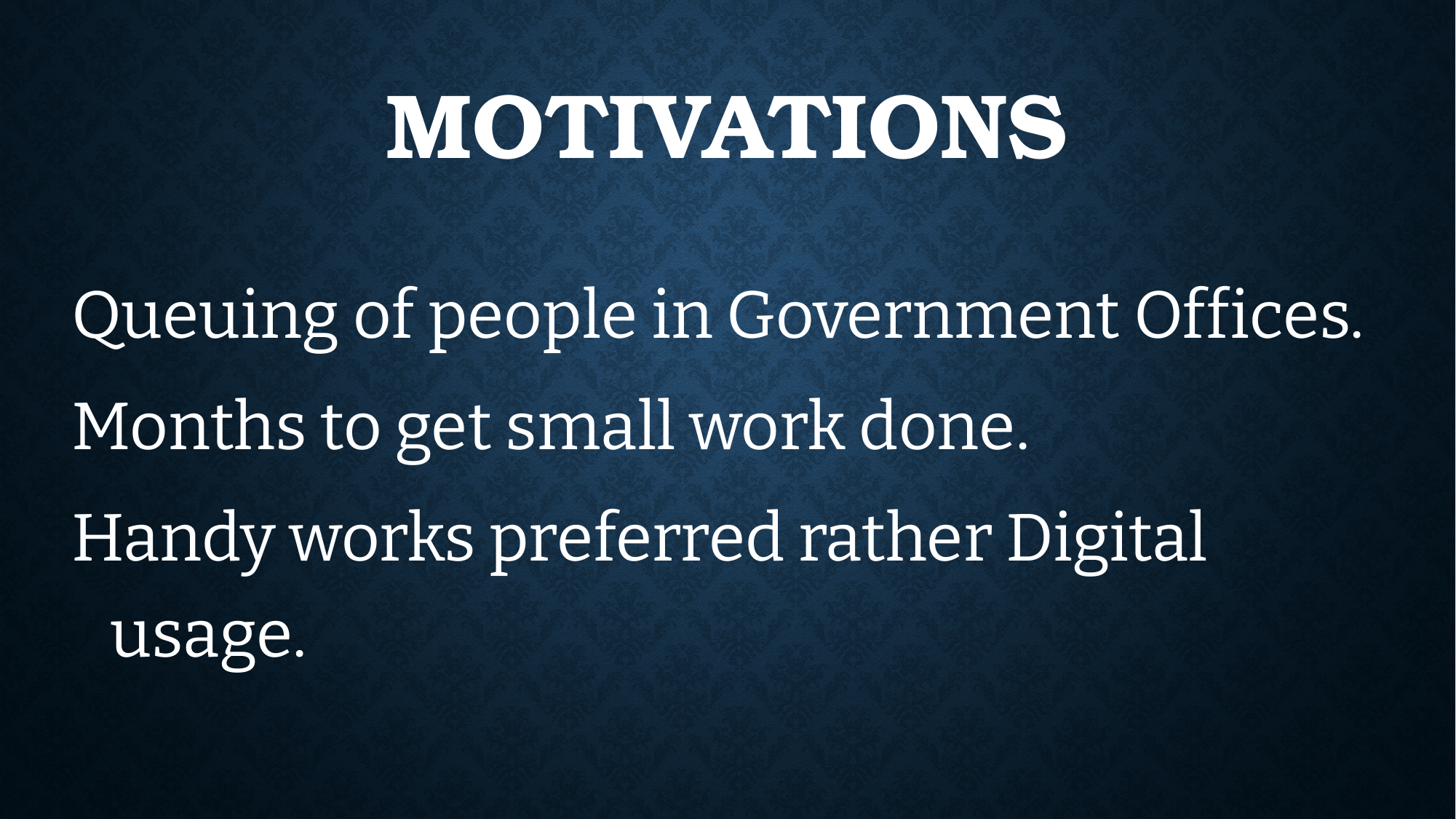

# Motivations
Queuing of people in Government Offices.
Months to get small work done.
Handy works preferred rather Digital usage.